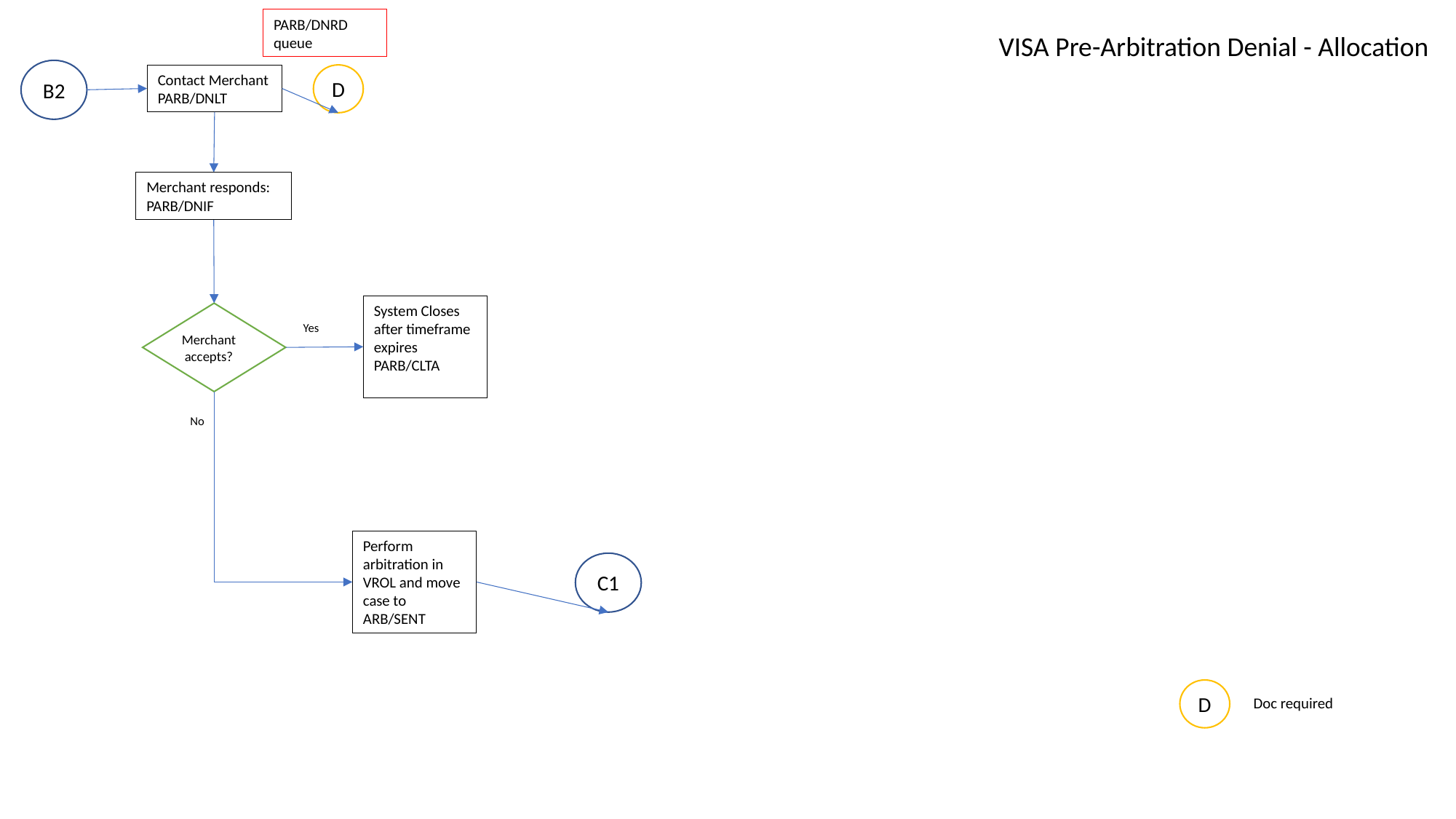

PARB/DNRD queue
VISA Pre-Arbitration Denial - Allocation
B2
D
Contact Merchant
PARB/DNLT
Merchant responds:
PARB/DNIF
System Closes after timeframe expires PARB/CLTA

Merchant accepts?
Yes
No
Perform arbitration in VROL and move case to
ARB/SENT
C1
D
Doc required